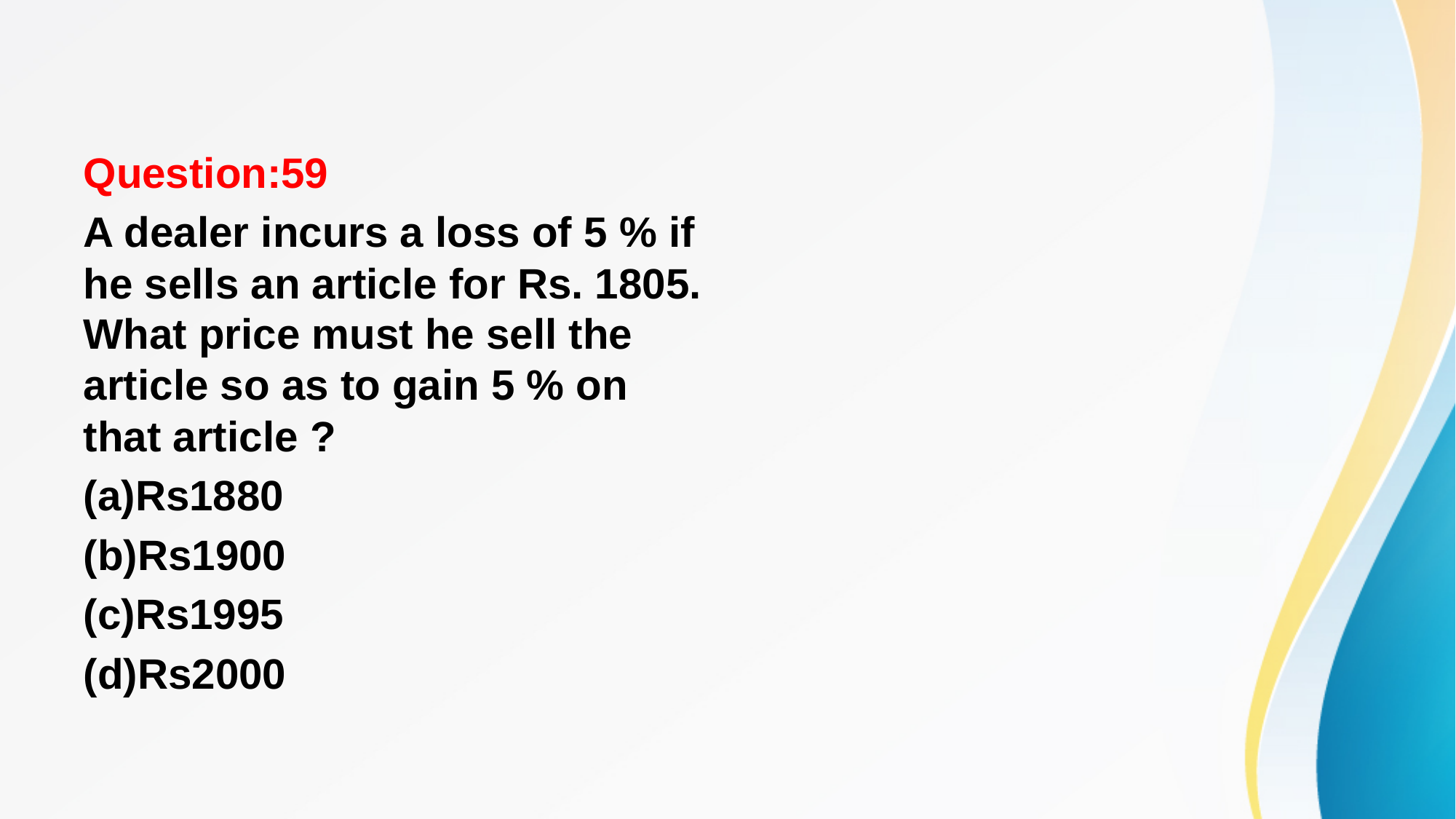

#
Question:59
A dealer incurs a loss of 5 % if he sells an article for Rs. 1805. What price must he sell the article so as to gain 5 % on that article ?
(a)Rs1880
(b)Rs1900
(c)Rs1995
(d)Rs2000